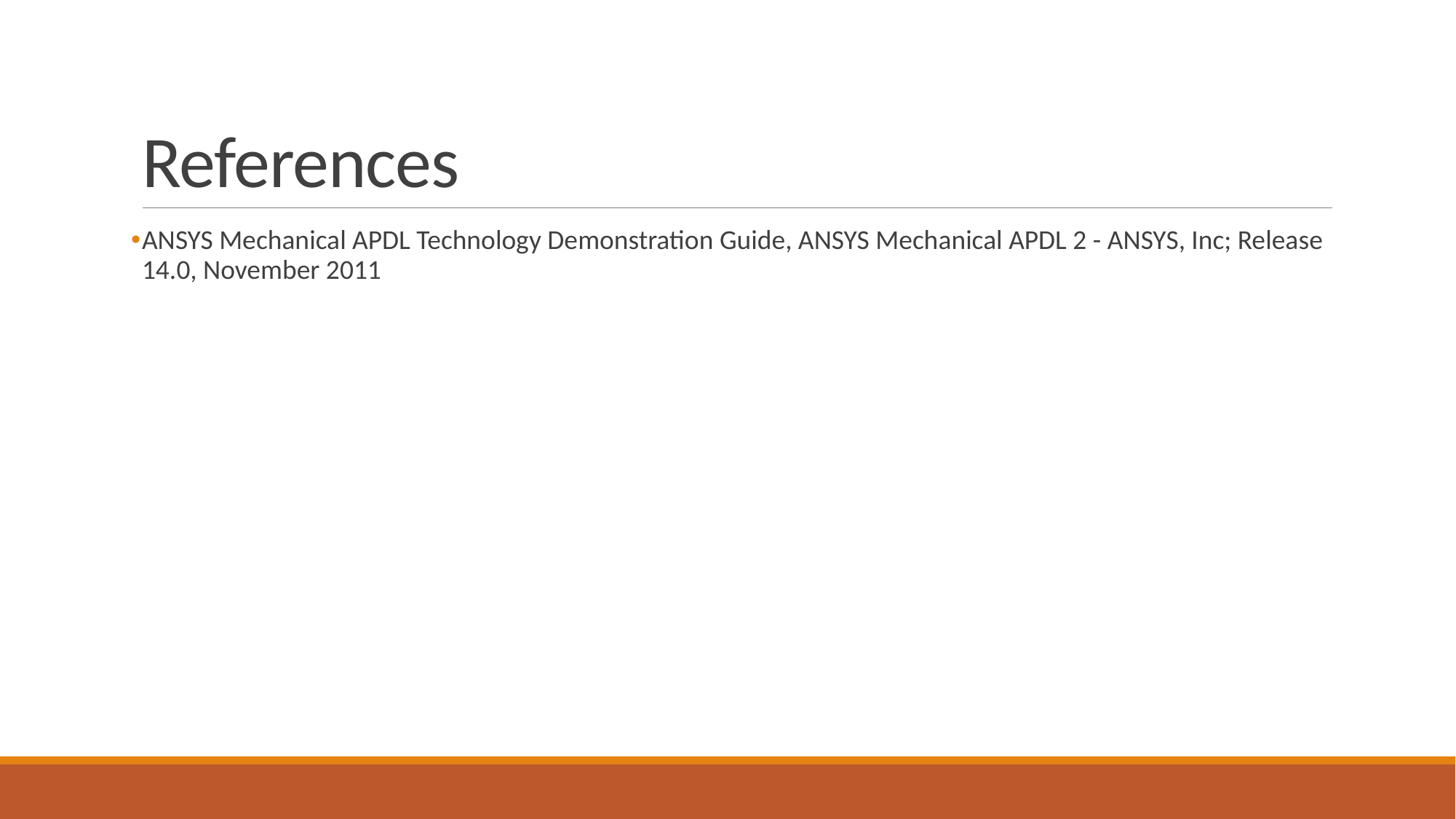

# References
ANSYS Mechanical APDL Technology Demonstration Guide, ANSYS Mechanical APDL 2 - ANSYS, Inc; Release 14.0, November 2011